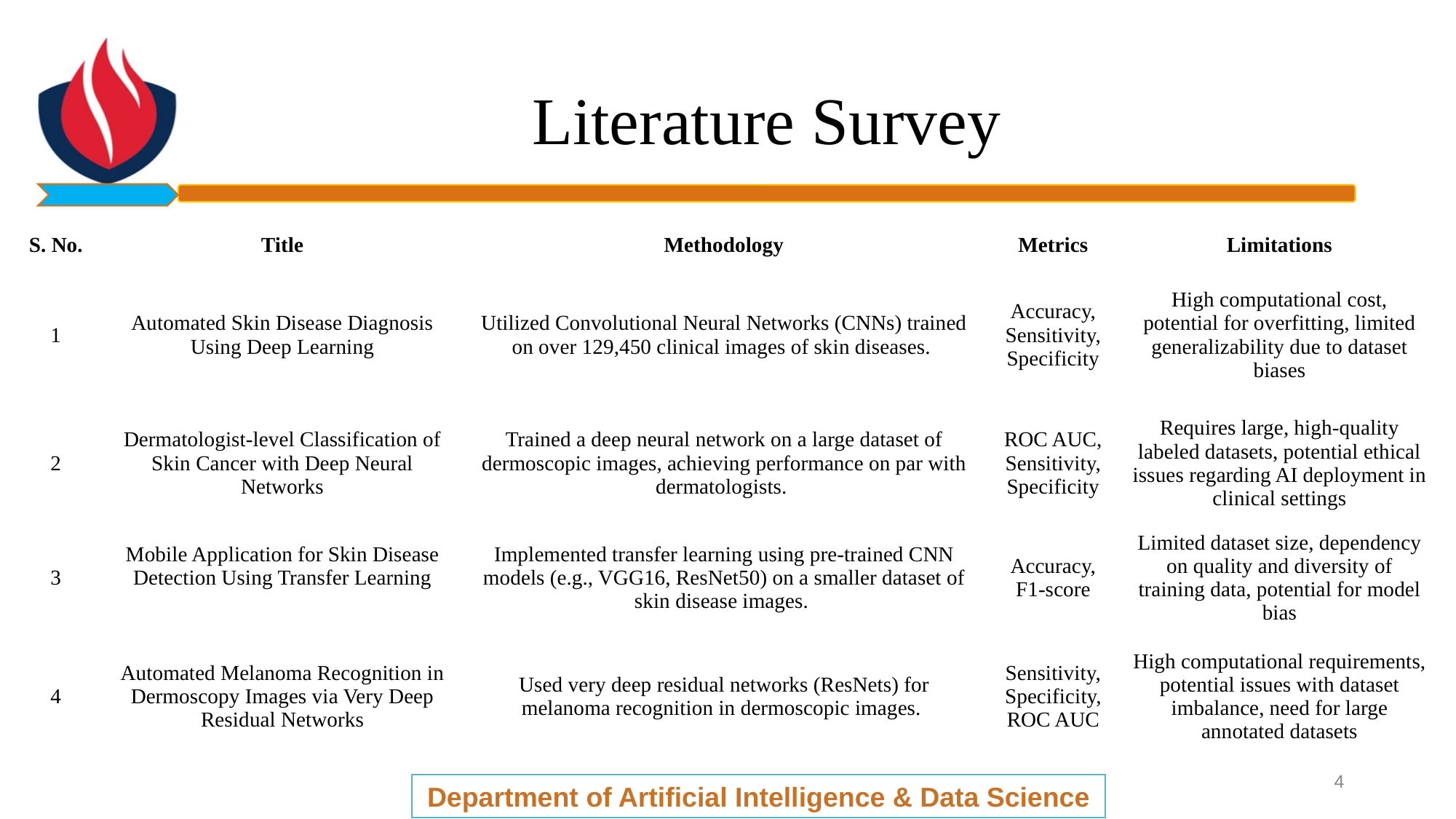

# Literature Survey
| S. No. | Title | Methodology | Metrics | Limitations |
| --- | --- | --- | --- | --- |
| 1 | Automated Skin Disease Diagnosis Using Deep Learning | Utilized Convolutional Neural Networks (CNNs) trained on over 129,450 clinical images of skin diseases. | Accuracy, Sensitivity, Specificity | High computational cost, potential for overfitting, limited generalizability due to dataset biases |
| 2 | Dermatologist-level Classification of Skin Cancer with Deep Neural Networks | Trained a deep neural network on a large dataset of dermoscopic images, achieving performance on par with dermatologists. | ROC AUC, Sensitivity, Specificity | Requires large, high-quality labeled datasets, potential ethical issues regarding AI deployment in clinical settings |
| 3 | Mobile Application for Skin Disease Detection Using Transfer Learning | Implemented transfer learning using pre-trained CNN models (e.g., VGG16, ResNet50) on a smaller dataset of skin disease images. | Accuracy, F1-score | Limited dataset size, dependency on quality and diversity of training data, potential for model bias |
| 4 | Automated Melanoma Recognition in Dermoscopy Images via Very Deep Residual Networks | Used very deep residual networks (ResNets) for melanoma recognition in dermoscopic images. | Sensitivity, Specificity, ROC AUC | High computational requirements, potential issues with dataset imbalance, need for large annotated datasets |
4
Department of Artificial Intelligence & Data Science